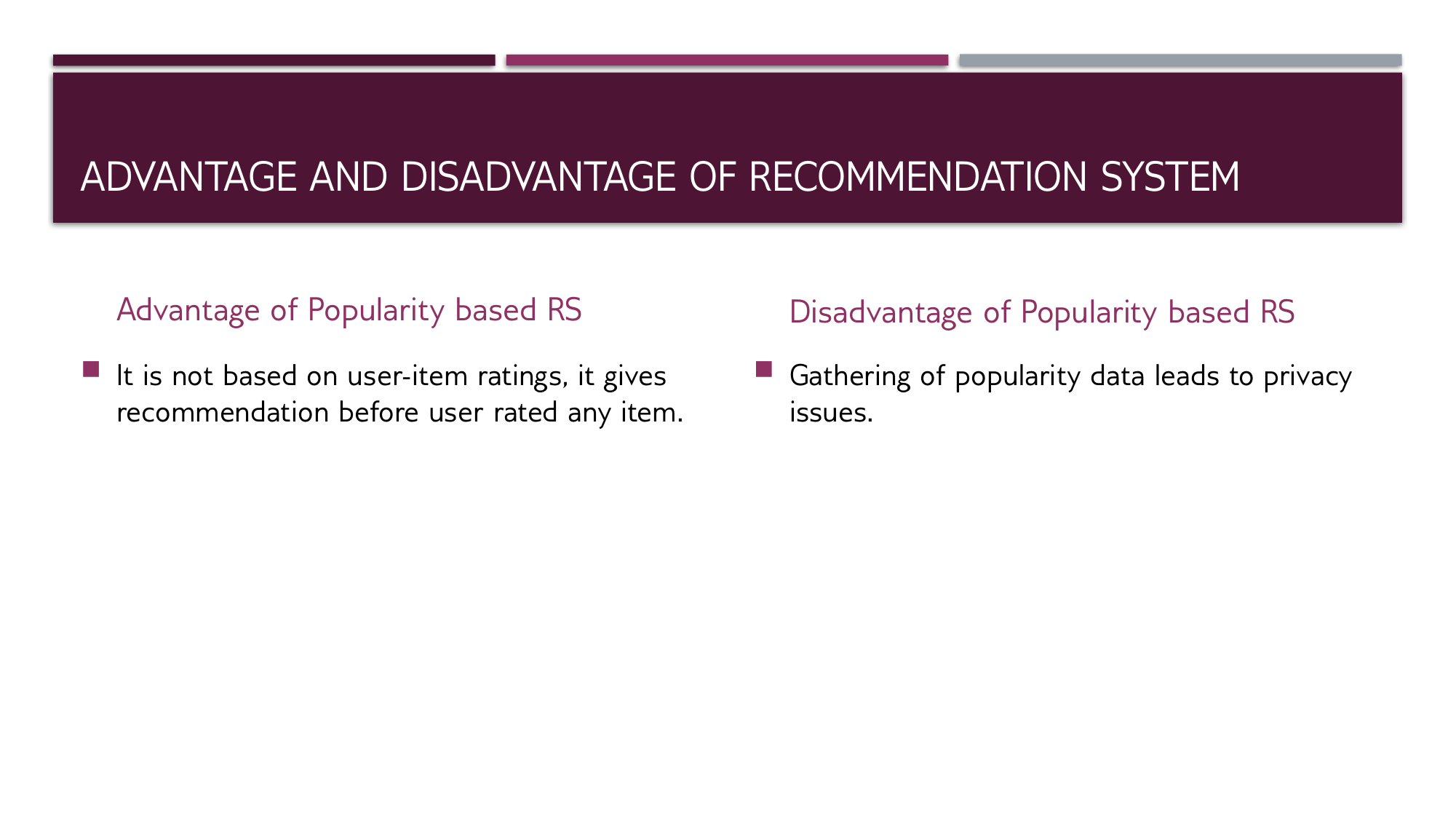

# Advantage and disadvantage of recommendation system
Advantage of Popularity based RS
Disadvantage of Popularity based RS
It is not based on user-item ratings, it gives recommendation before user rated any item.

Gathering of popularity data leads to privacy issues.